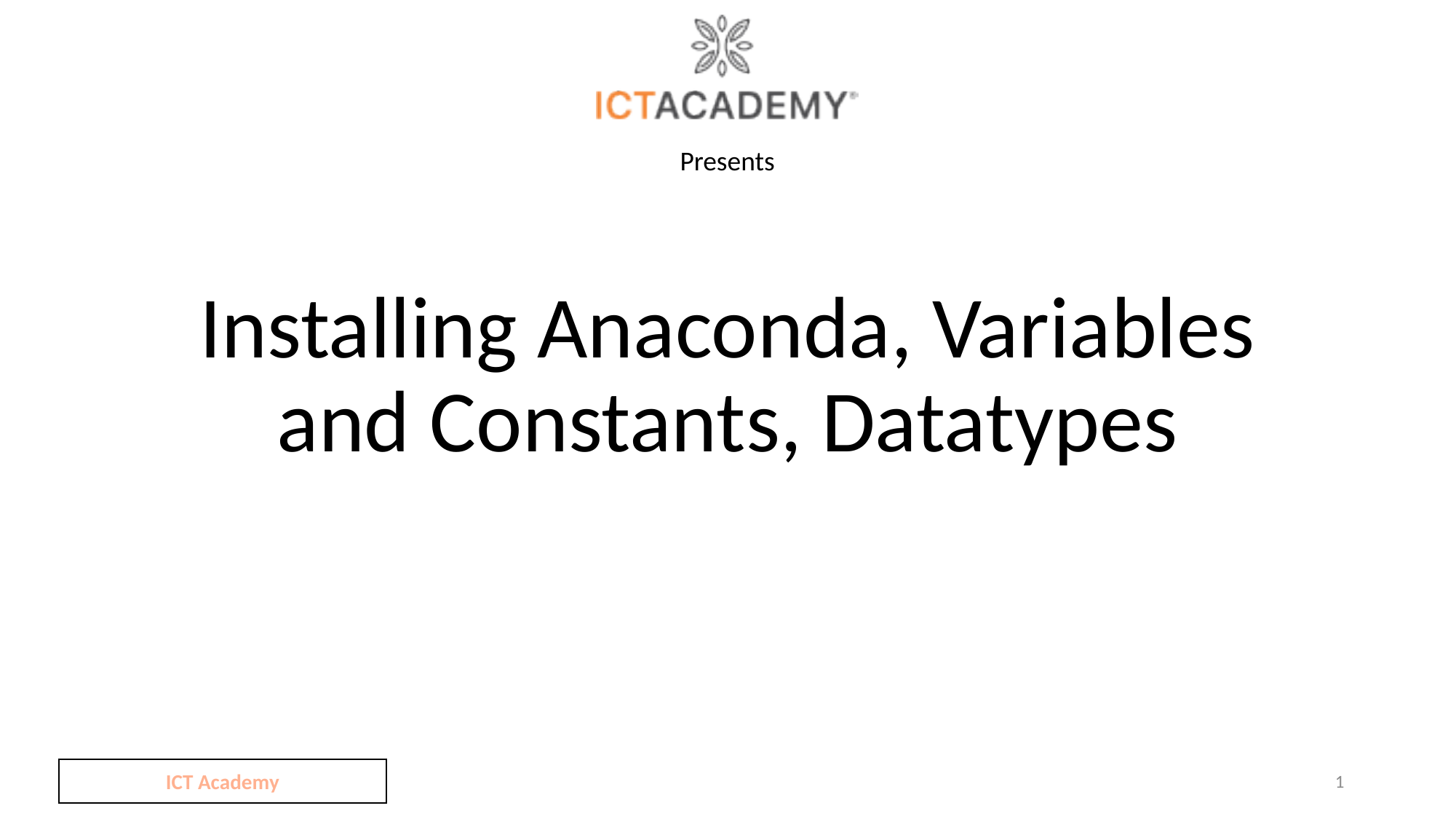

# Installing Anaconda, Variables and Constants, Datatypes
ICT Academy
1